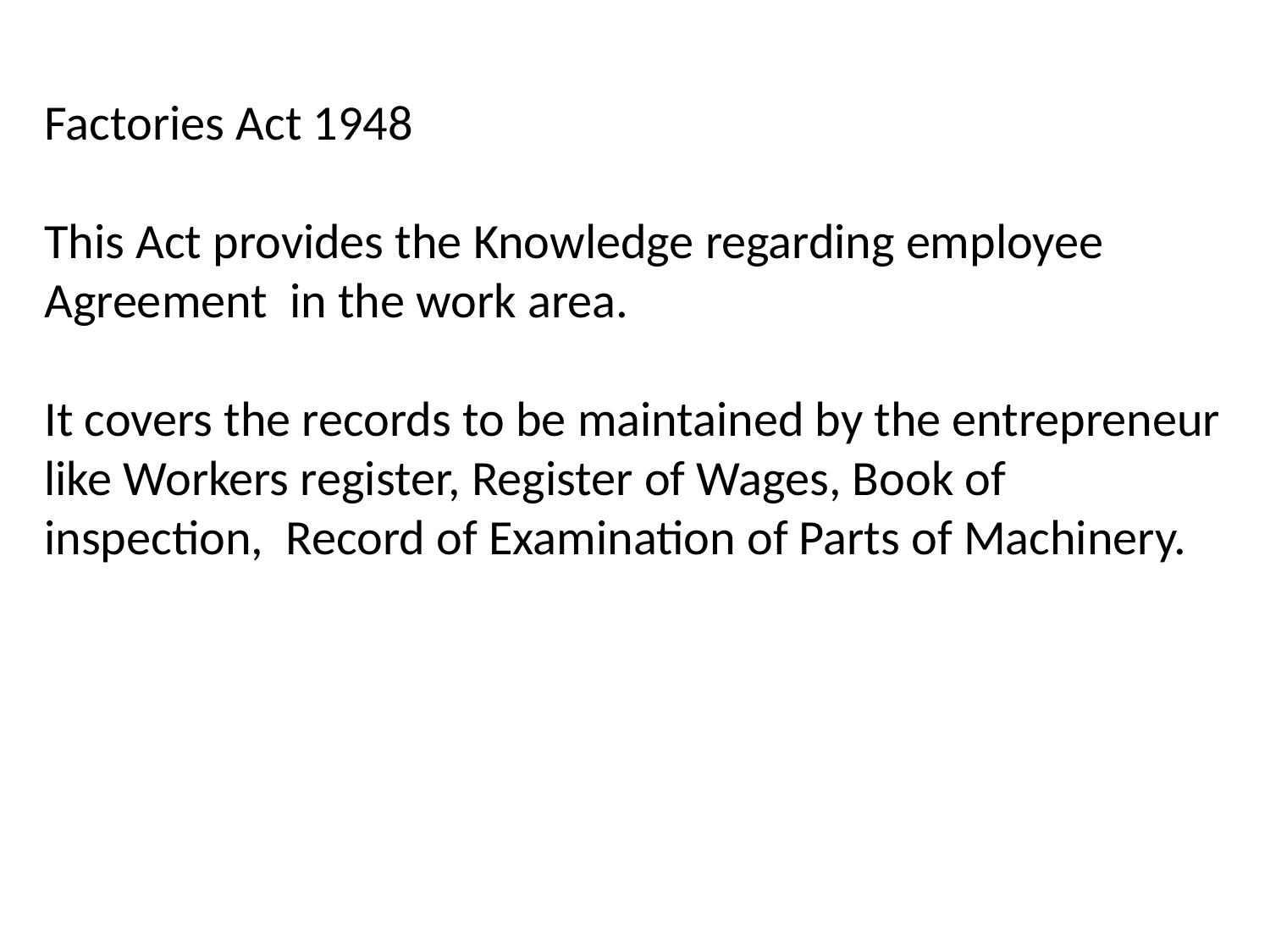

Factories Act 1948

This Act provides the Knowledge regarding employee Agreement  in the work area.

It covers the records to be maintained by the entrepreneur like Workers register, Register of Wages, Book of inspection,  Record of Examination of Parts of Machinery.